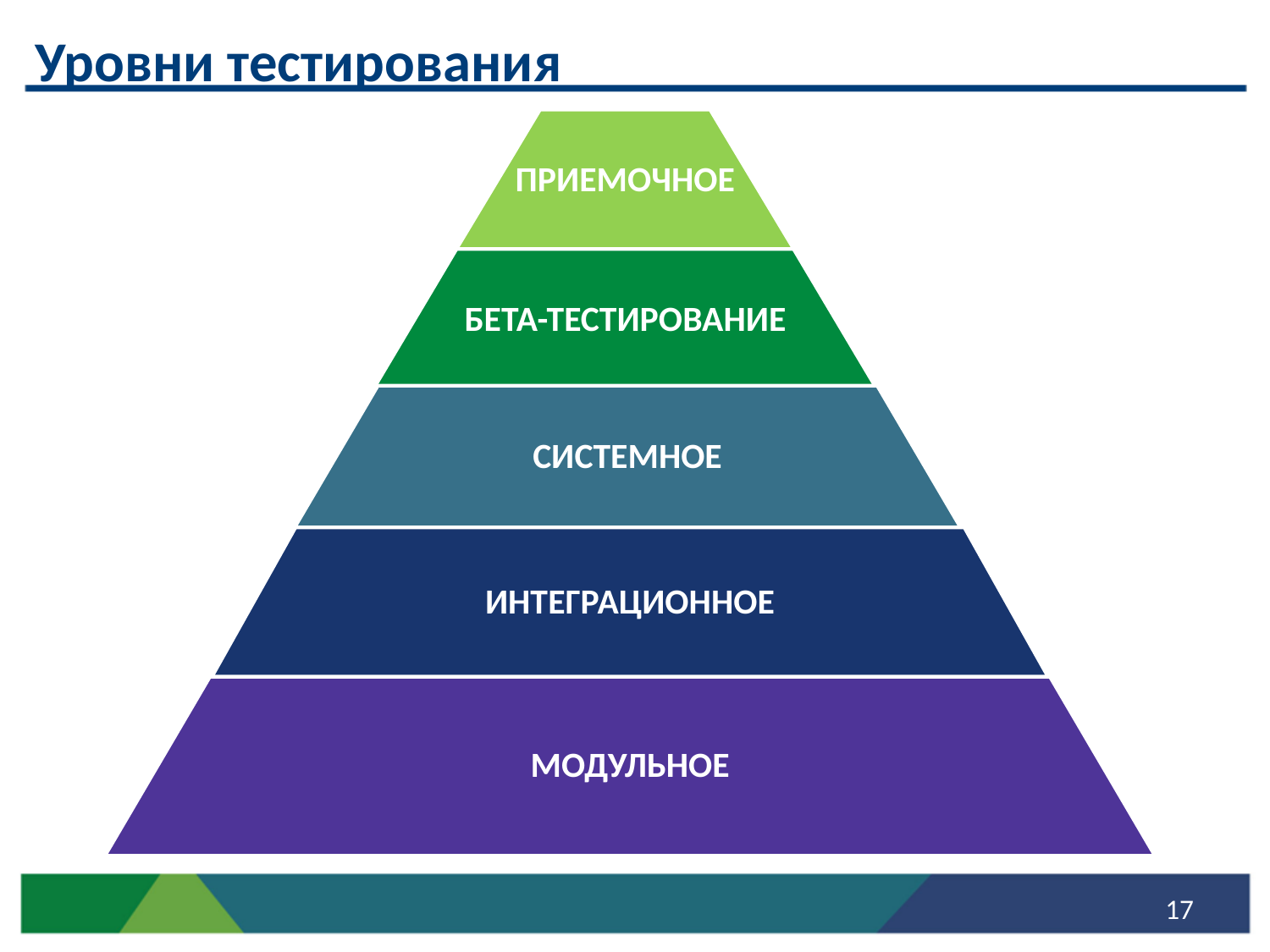

Уровни тестирования
ПРИЕМОЧНОЕ
БЕТА-ТЕСТИРОВАНИЕ
СИСТЕМНОЕ
ИНТЕГРАЦИОННОЕ
МОДУЛЬНОЕ
17